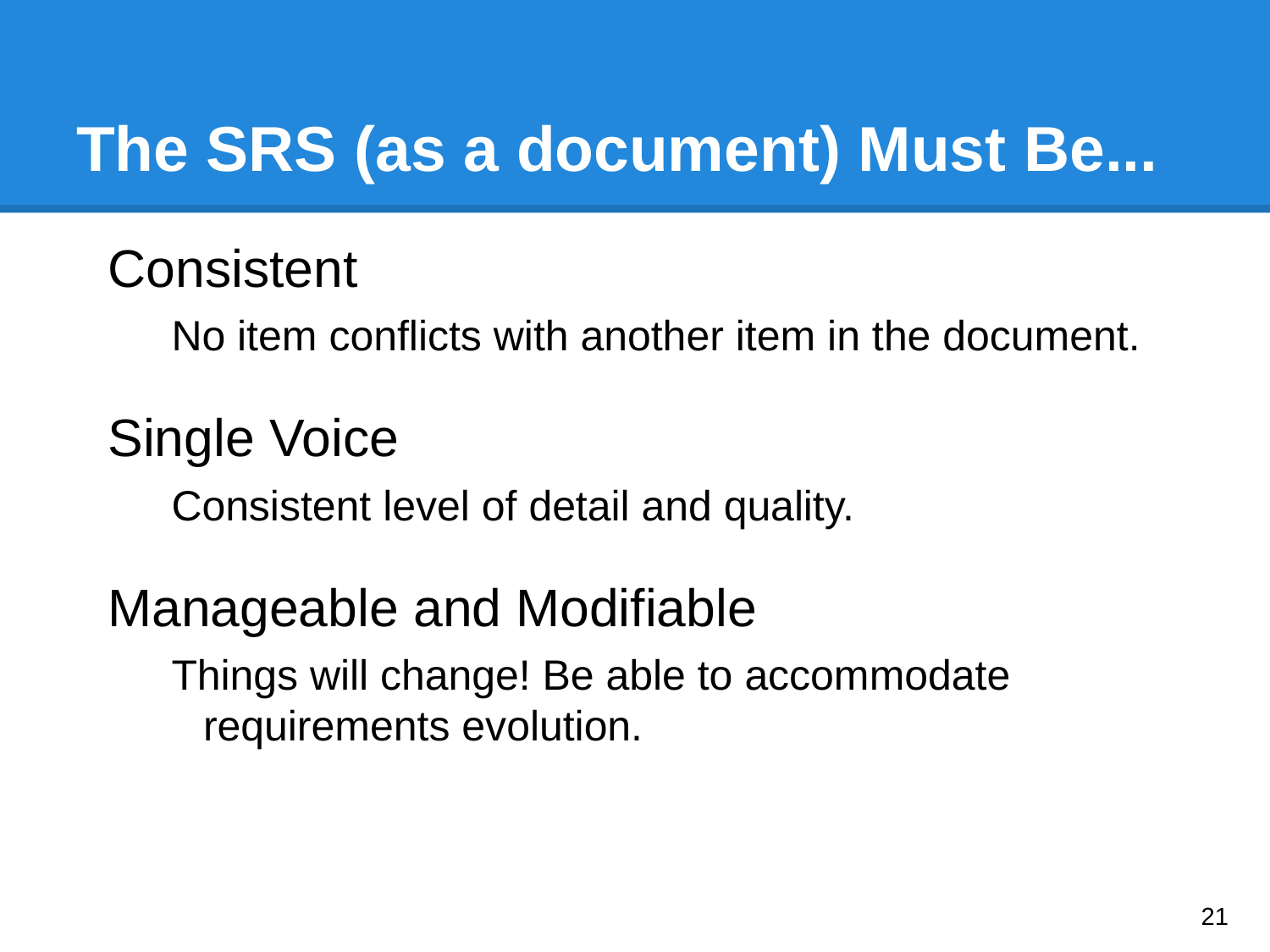

# The SRS (as a document) Must Be...
Consistent
No item conflicts with another item in the document.

Single Voice
Consistent level of detail and quality.

Manageable and Modifiable
Things will change! Be able to accommodate requirements evolution.
21